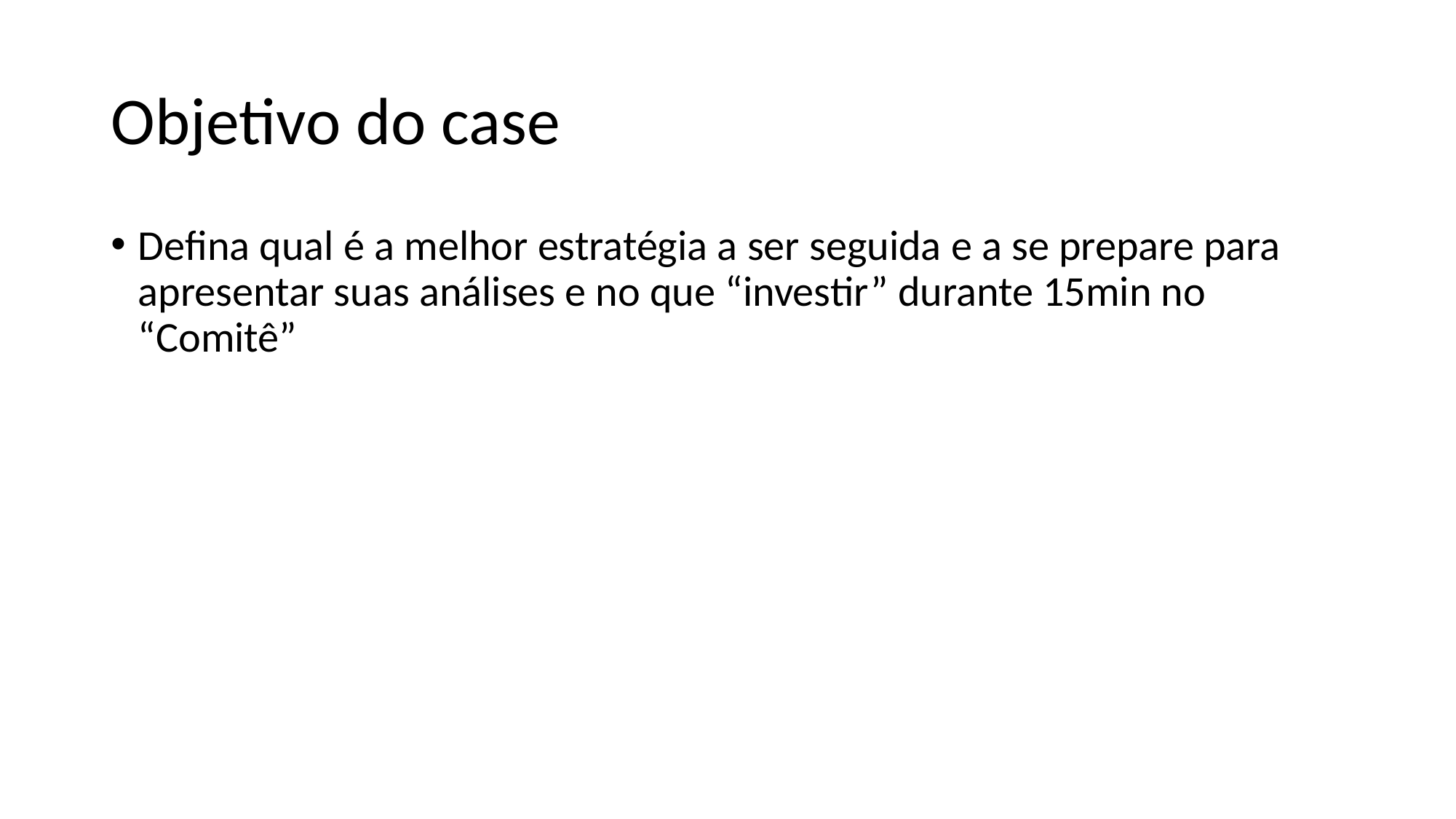

# Objetivo do case
Defina qual é a melhor estratégia a ser seguida e a se prepare para apresentar suas análises e no que “investir” durante 15min no “Comitê”